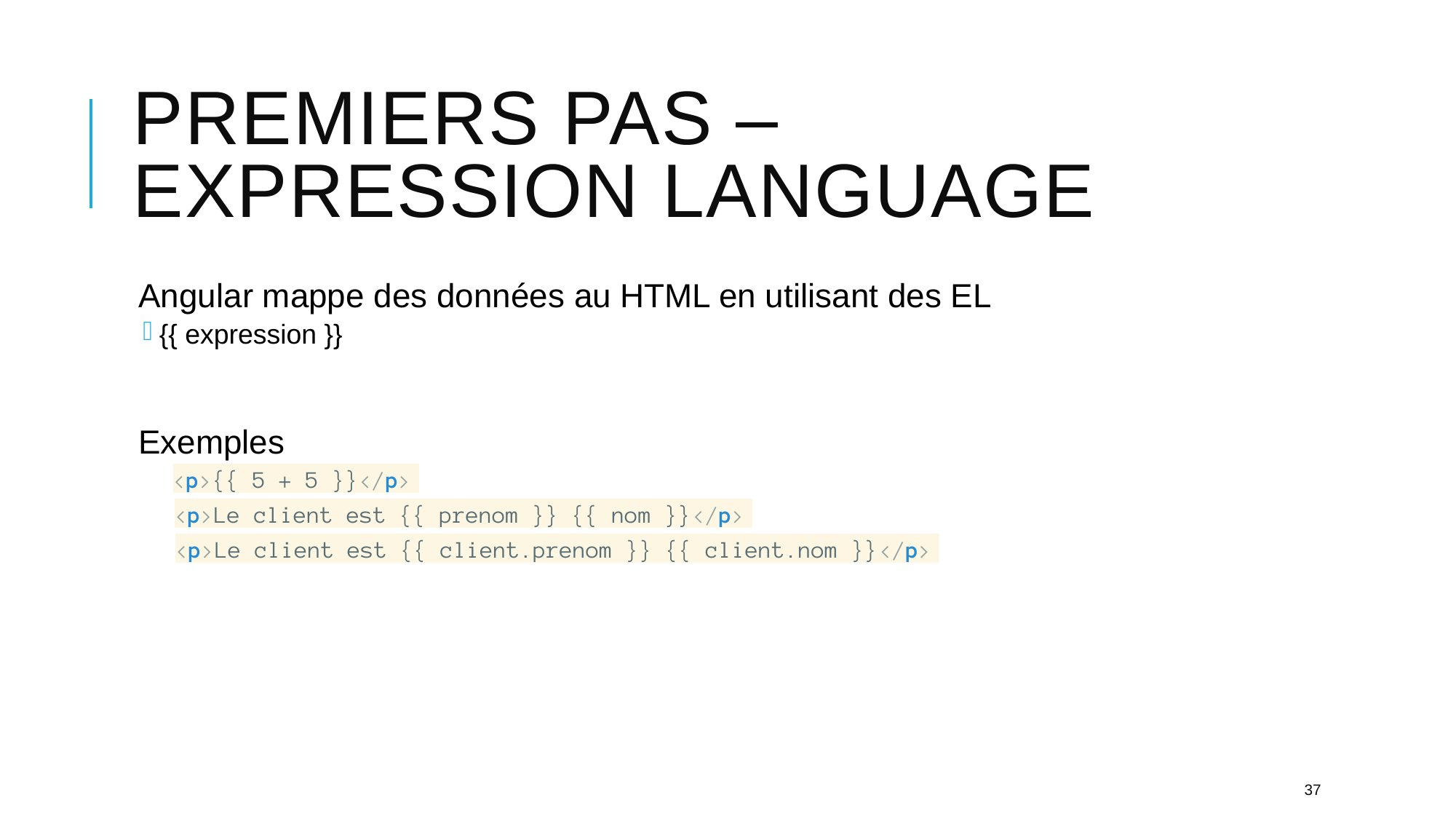

# Premiers pas – Expression Language
Angular mappe des données au HTML en utilisant des EL
{{ expression }}

Exemples
<p>{{ 5 + 5 }}</p>
<p>Le client est {{ prenom }} {{ nom }}</p>
<p>Le client est {{ client.prenom }} {{ client.nom }}</p>
37